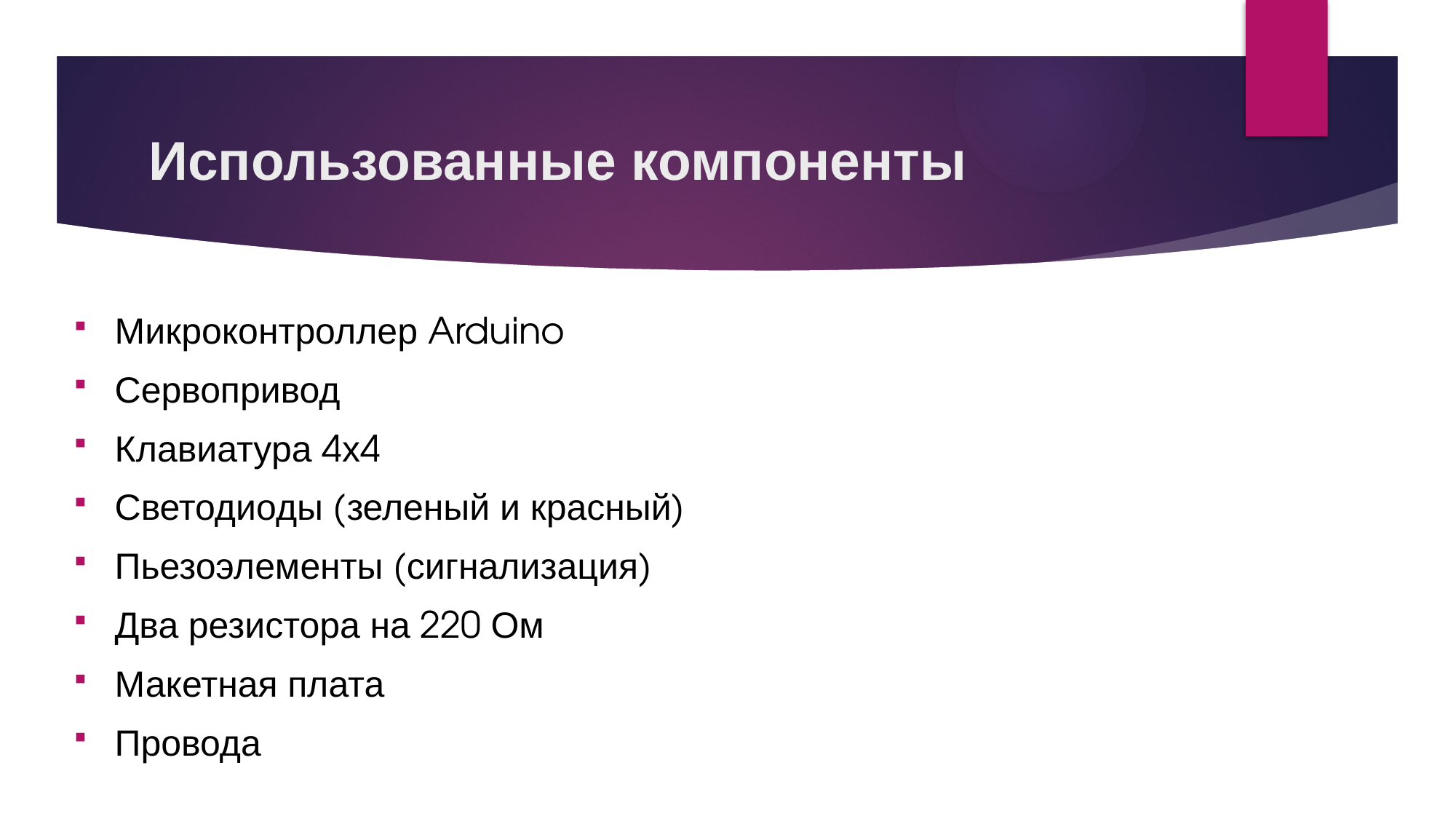

# Использованные компоненты

Микроконтроллер Arduino
Сервопривод
Клавиатура 4х4
Светодиоды (зеленый и красный)
Пьезоэлементы (сигнализация)
Два резистора на 220 Ом
Макетная плата
Провода